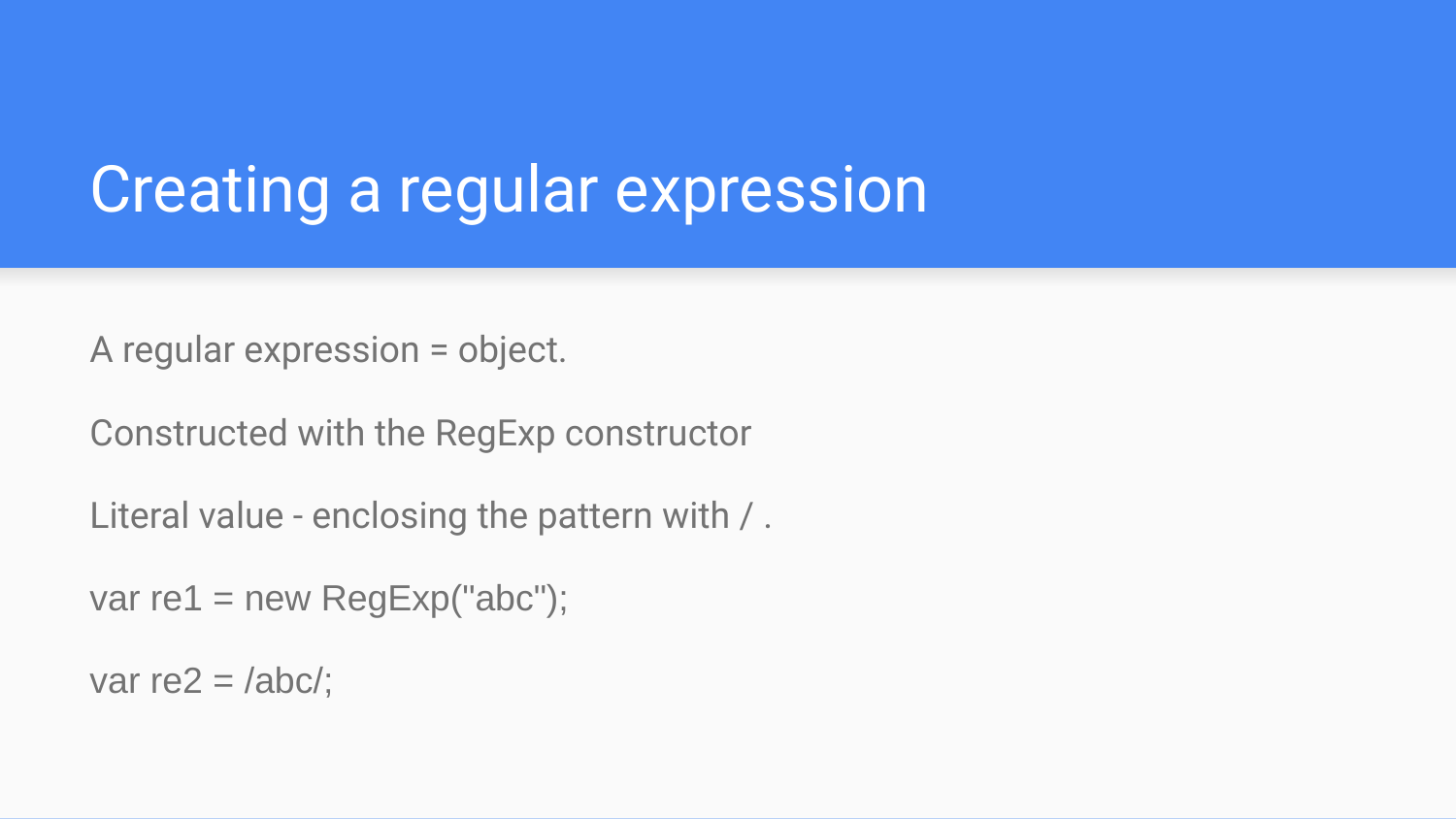

# Creating a regular expression
A regular expression = object.
Constructed with the RegExp constructor
Literal value - enclosing the pattern with / .
var re1 = new RegExp("abc");
var re2 = /abc/;